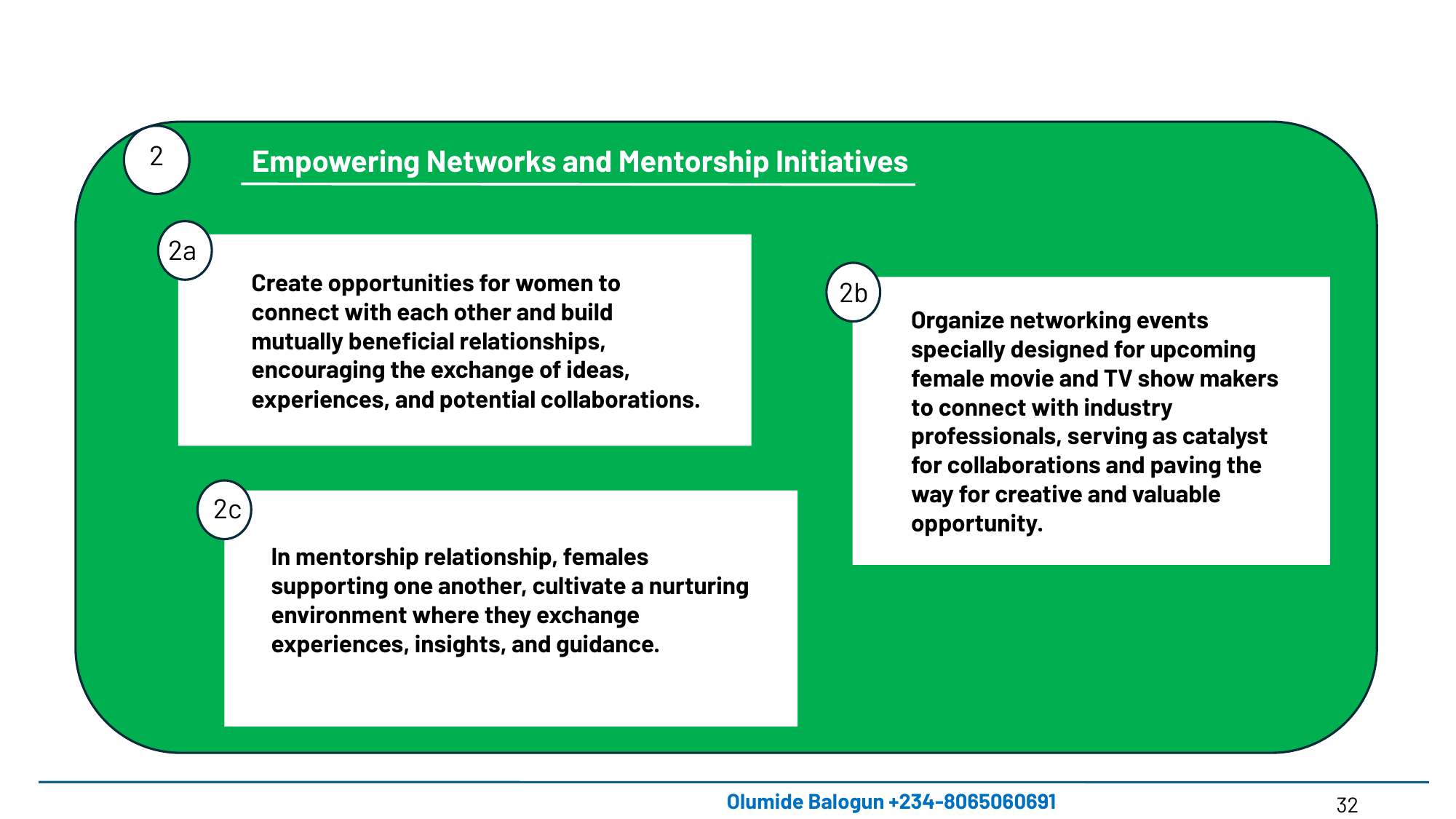

2
Empowering Networks and Mentorship Initiatives

2a

Create opportunities for women to connect with each other and build mutually beneficial relationships, encouraging the exchange of ideas, experiences, and potential collaborations.

2b

Organize networking events specially designed for upcoming female movie and TV show makers to connect with industry professionals, serving as catalyst for collaborations and paving the way for creative and valuable opportunity.

2c

In mentorship relationship, females supporting one another, cultivate a nurturing environment where they exchange experiences, insights, and guidance.
Olumide Balogun +234-8065060691
32